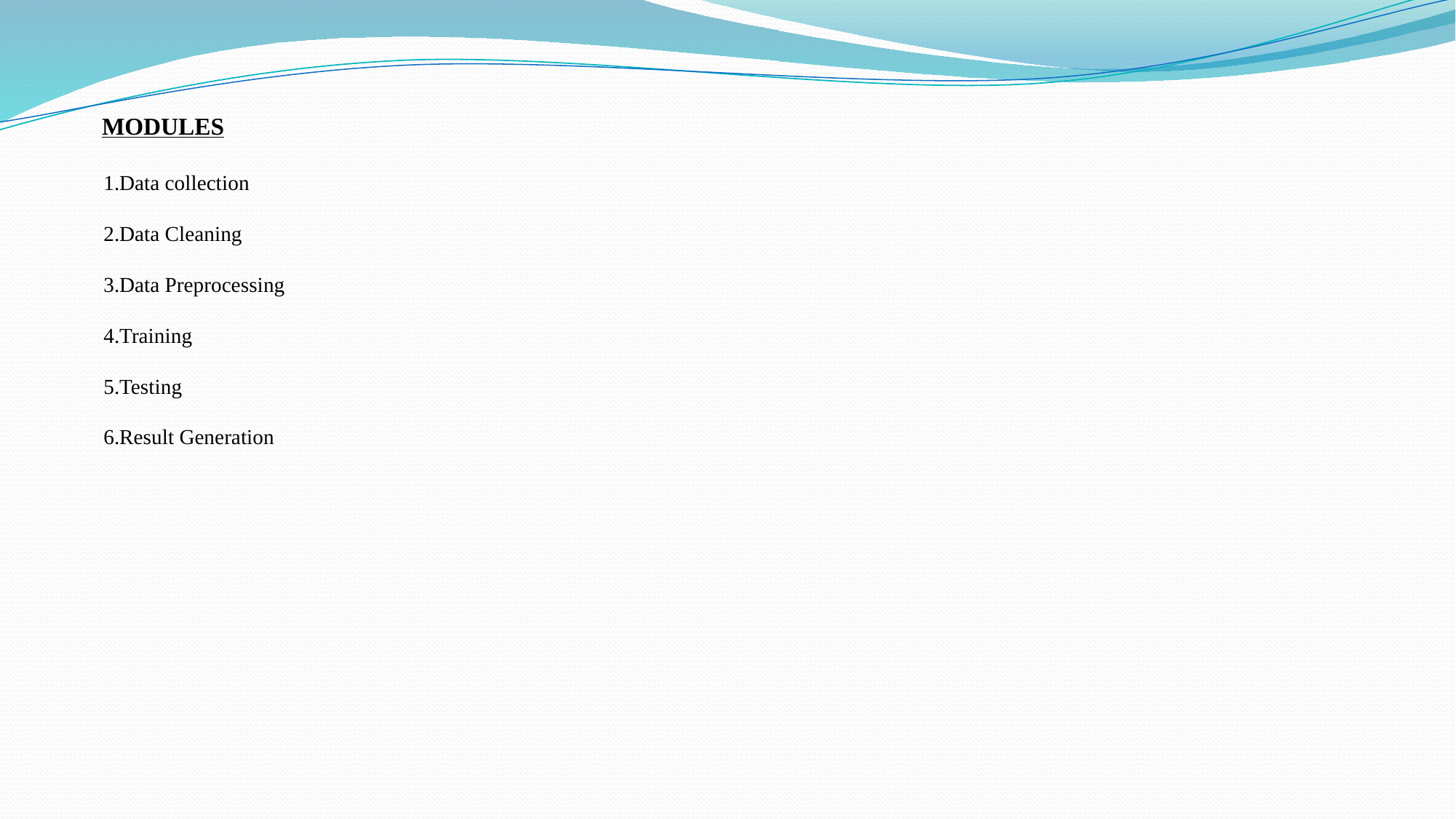

MODULES

     1.Data collection

     2.Data Cleaning

     3.Data Preprocessing

     4.Training

     5.Testing

     6.Result Generation